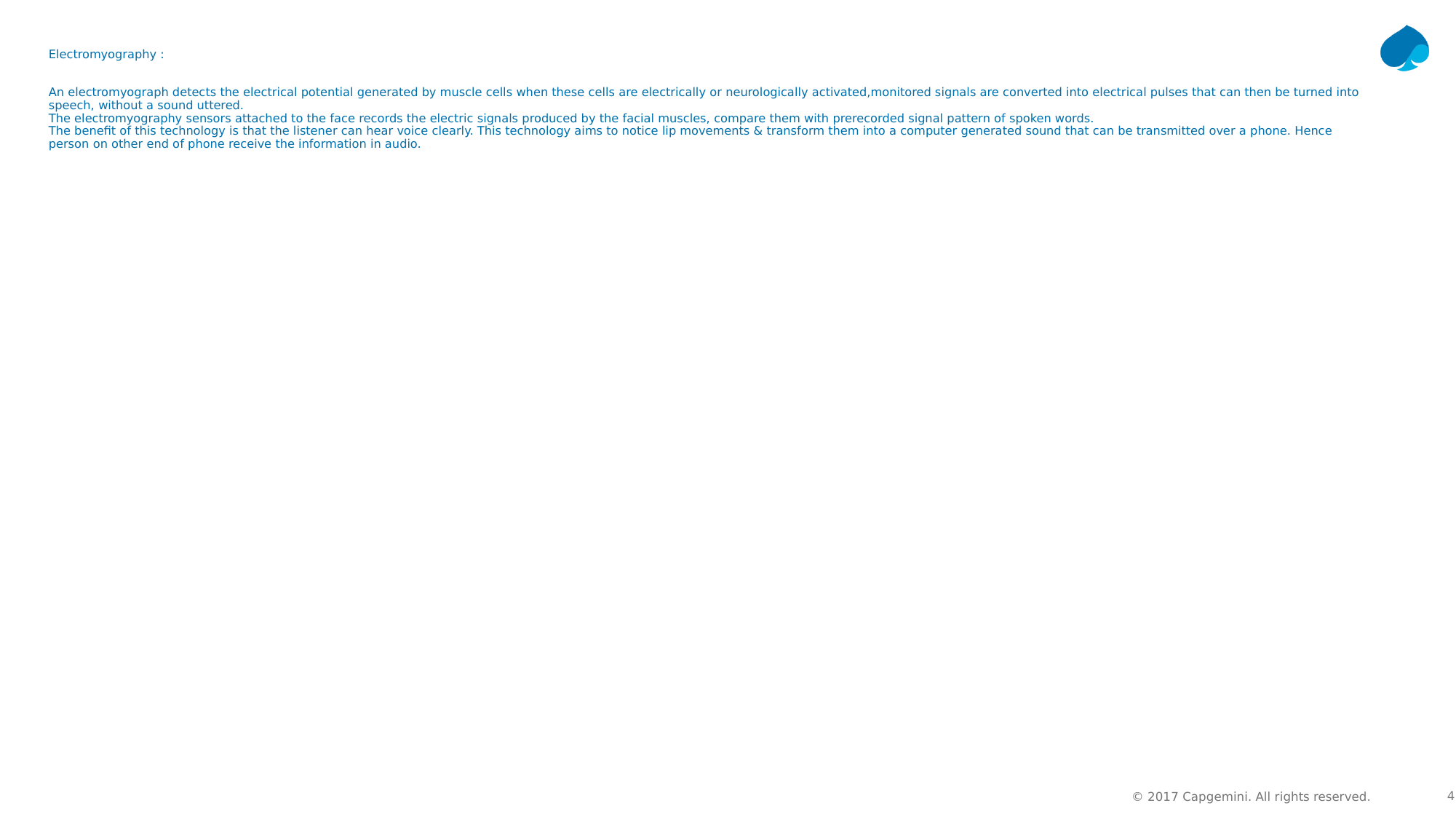

# Electromyography : An electromyograph detects the electrical potential generated by muscle cells when these cells are electrically or neurologically activated,monitored signals are converted into electrical pulses that can then be turned into speech, without a sound uttered.  The electromyography sensors attached to the face records the electric signals produced by the facial muscles, compare them with prerecorded signal pattern of spoken words. The benefit of this technology is that the listener can hear voice clearly. This technology aims to notice lip movements & transform them into a computer generated sound that can be transmitted over a phone. Hence person on other end of phone receive the information in audio.